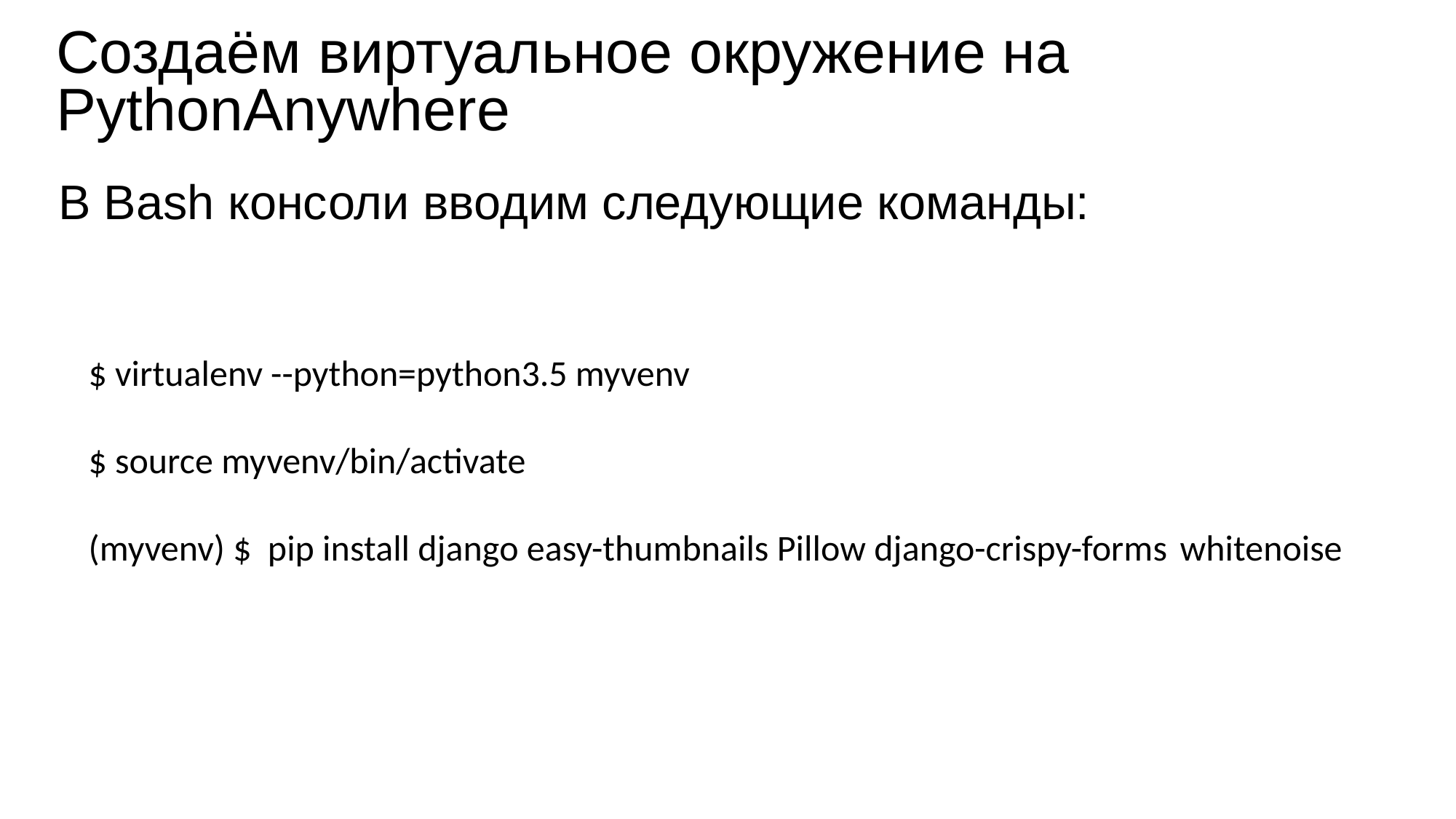

# Создаём виртуальное окружение на PythonAnywhere
В Bash консоли вводим следующие команды:
$ virtualenv --python=python3.5 myvenv

$ source myvenv/bin/activate

(myvenv) $  pip install django easy-thumbnails Pillow django-crispy-forms 	whitenoise